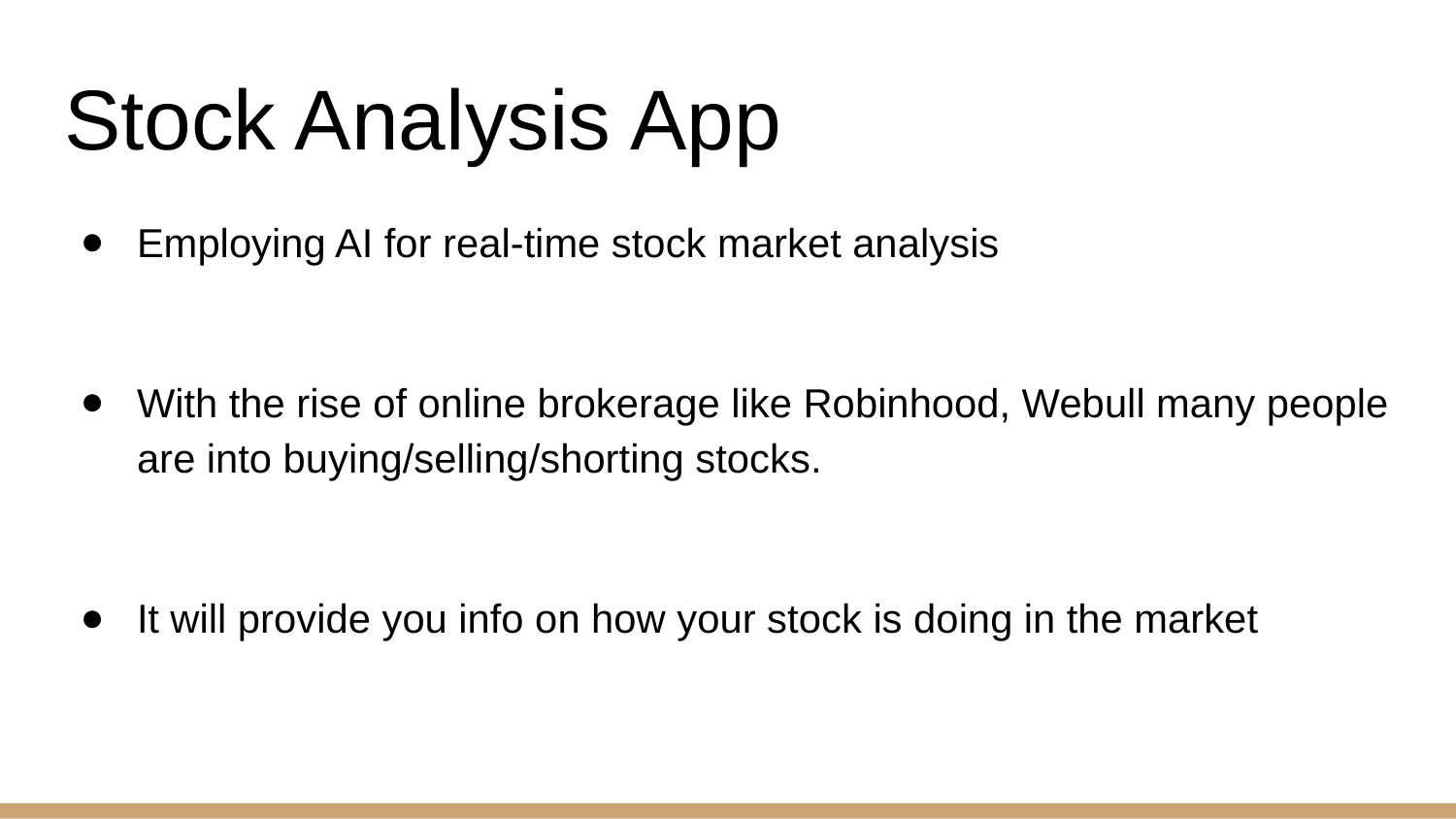

# Stock Analysis App
Employing AI for real-time stock market analysis

With the rise of online brokerage like Robinhood, Webull many people are into buying/selling/shorting stocks.

It will provide you info on how your stock is doing in the market